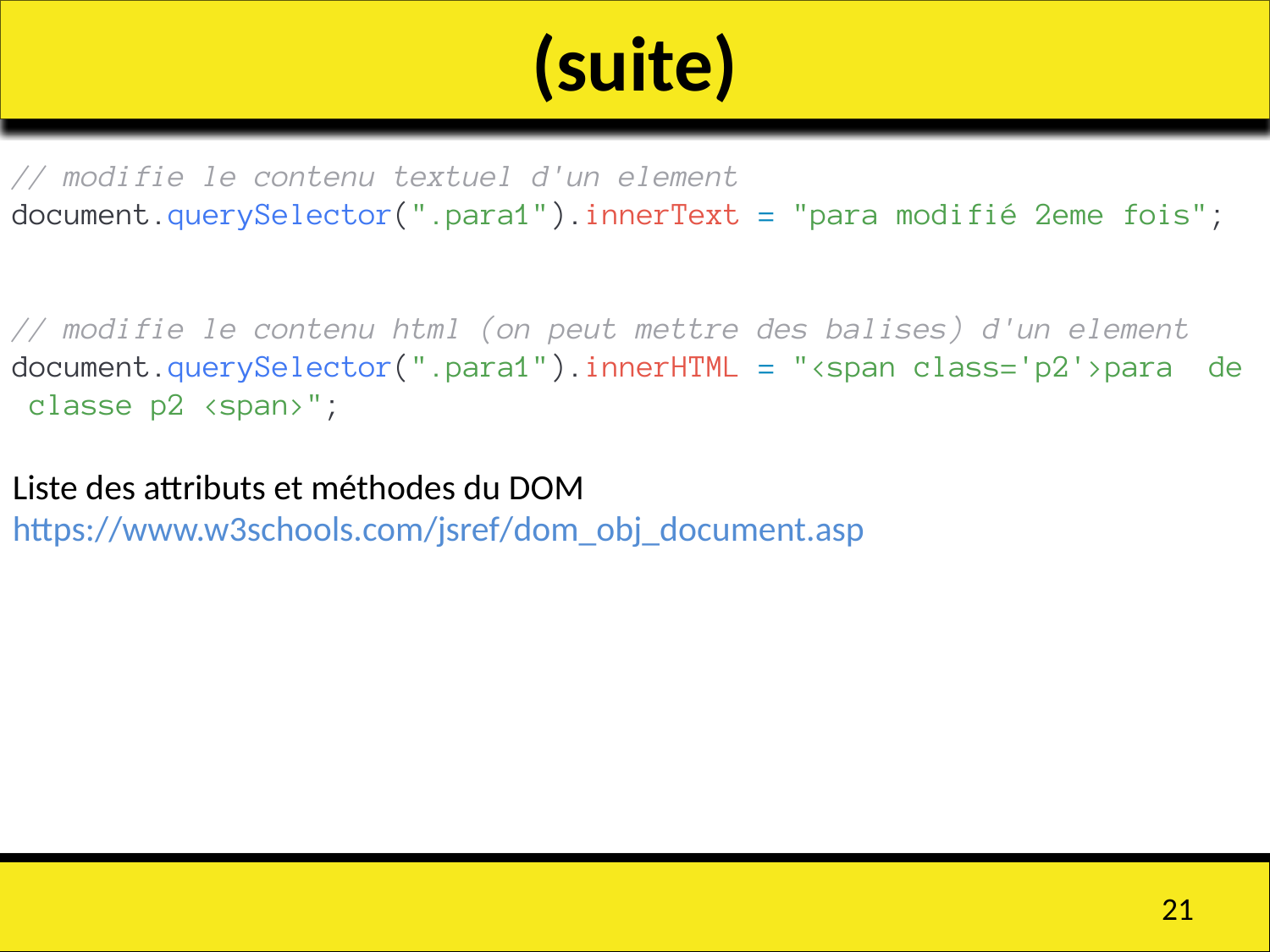

# (suite)
// modifie le contenu textuel d'un element
document.querySelector(".para1").innerText = "para modifié 2eme fois";

// modifie le contenu html (on peut mettre des balises) d'un element
document.querySelector(".para1").innerHTML = "<span class='p2'>para  de classe p2 <span>";

Liste des attributs et méthodes du DOM
https://www.w3schools.com/jsref/dom_obj_document.asp

21